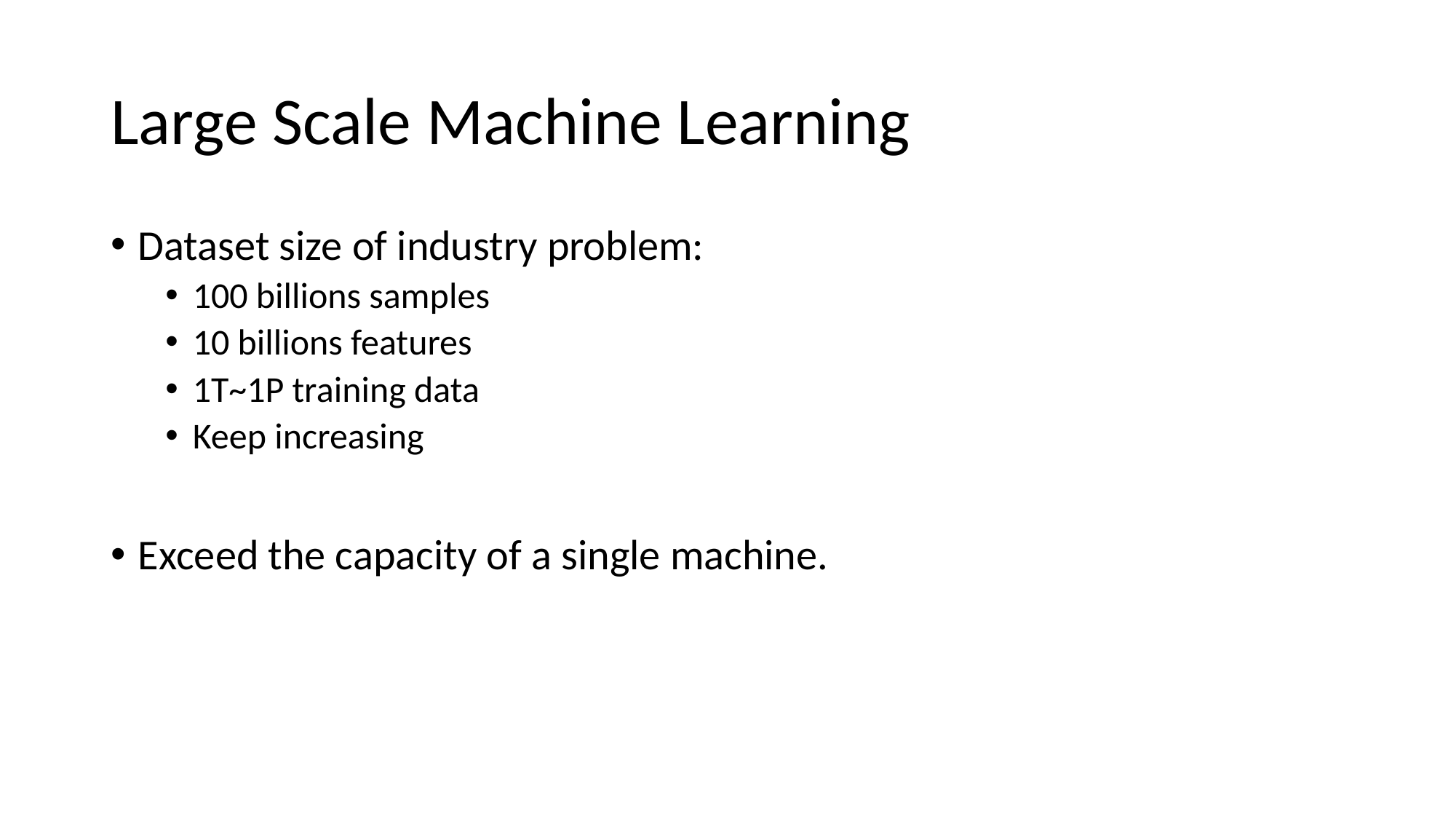

# Large Scale Machine Learning
Dataset size of industry problem:
100 billions samples
10 billions features
1T~1P training data
Keep increasing

Exceed the capacity of a single machine.